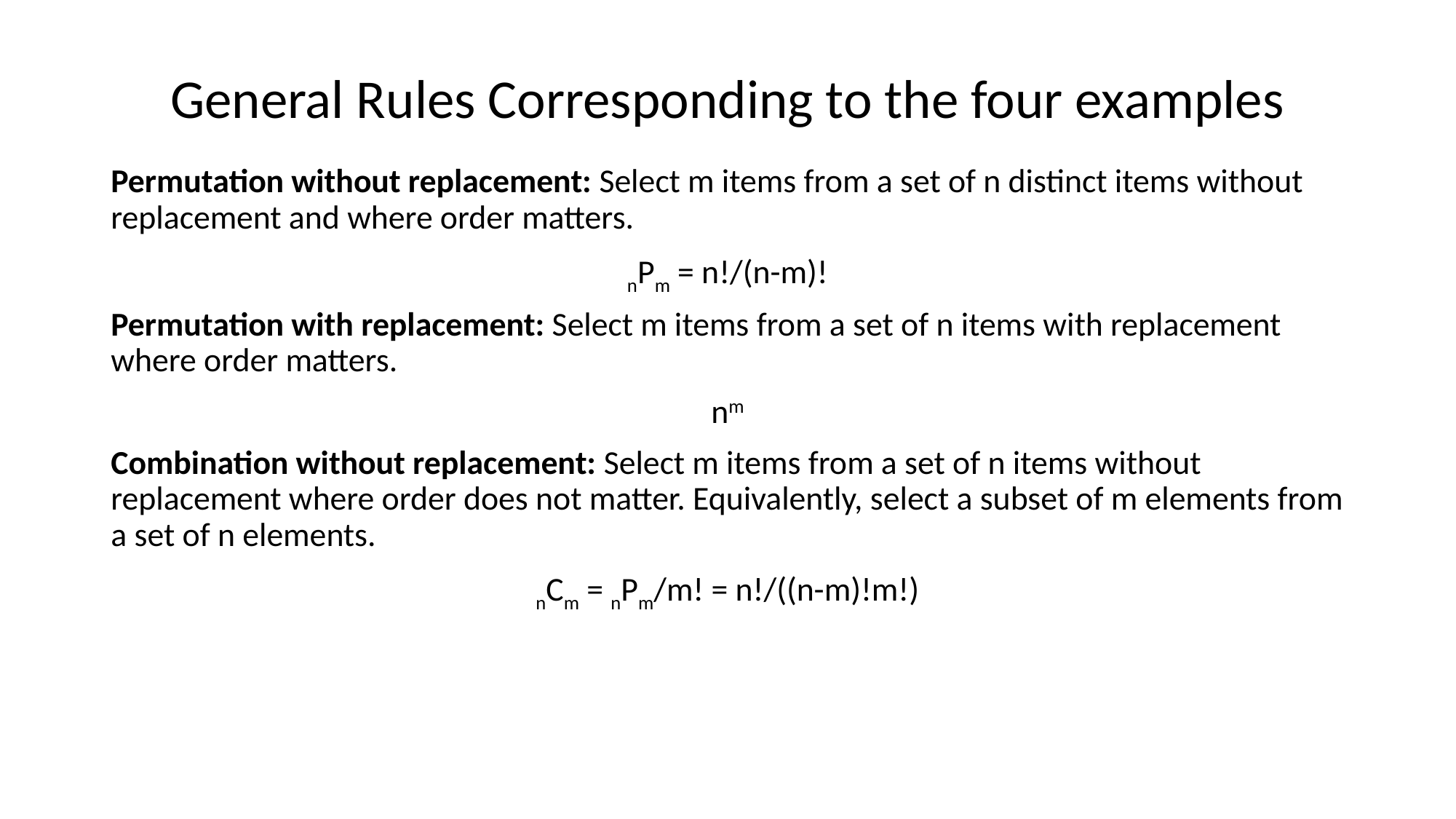

# General Rules Corresponding to the four examples
Permutation without replacement: Select m items from a set of n distinct items without replacement and where order matters.
nPm = n!/(n-m)!
Permutation with replacement: Select m items from a set of n items with replacement where order matters.
nm
Combination without replacement: Select m items from a set of n items without replacement where order does not matter. Equivalently, select a subset of m elements from a set of n elements.
nCm = nPm/m! = n!/((n-m)!m!)